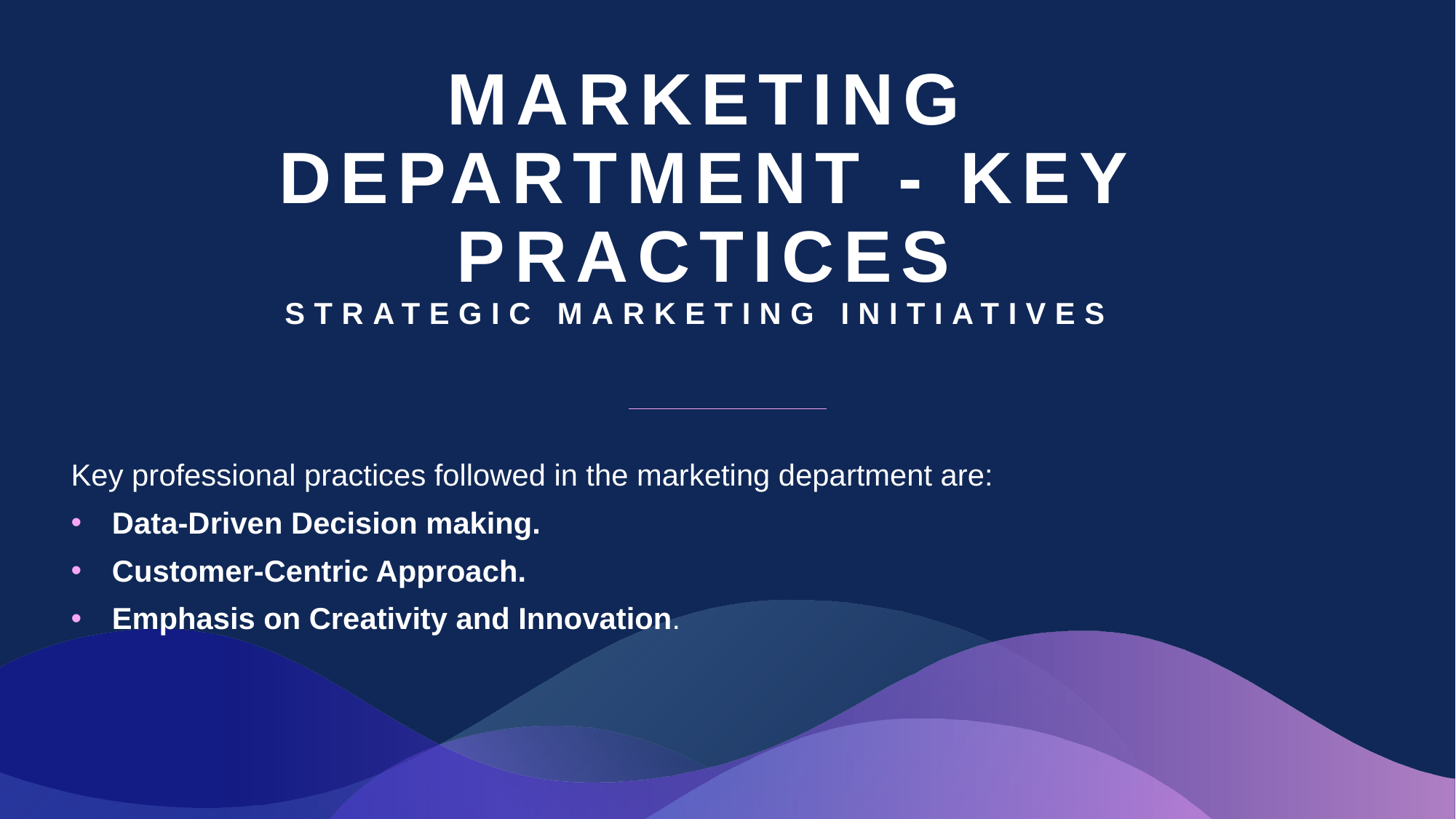

# Marketing Department - Key Practices Strategic marketing initiatives
Key professional practices followed in the marketing department are:
Data-Driven Decision making.
Customer-Centric Approach.
Emphasis on Creativity and Innovation.